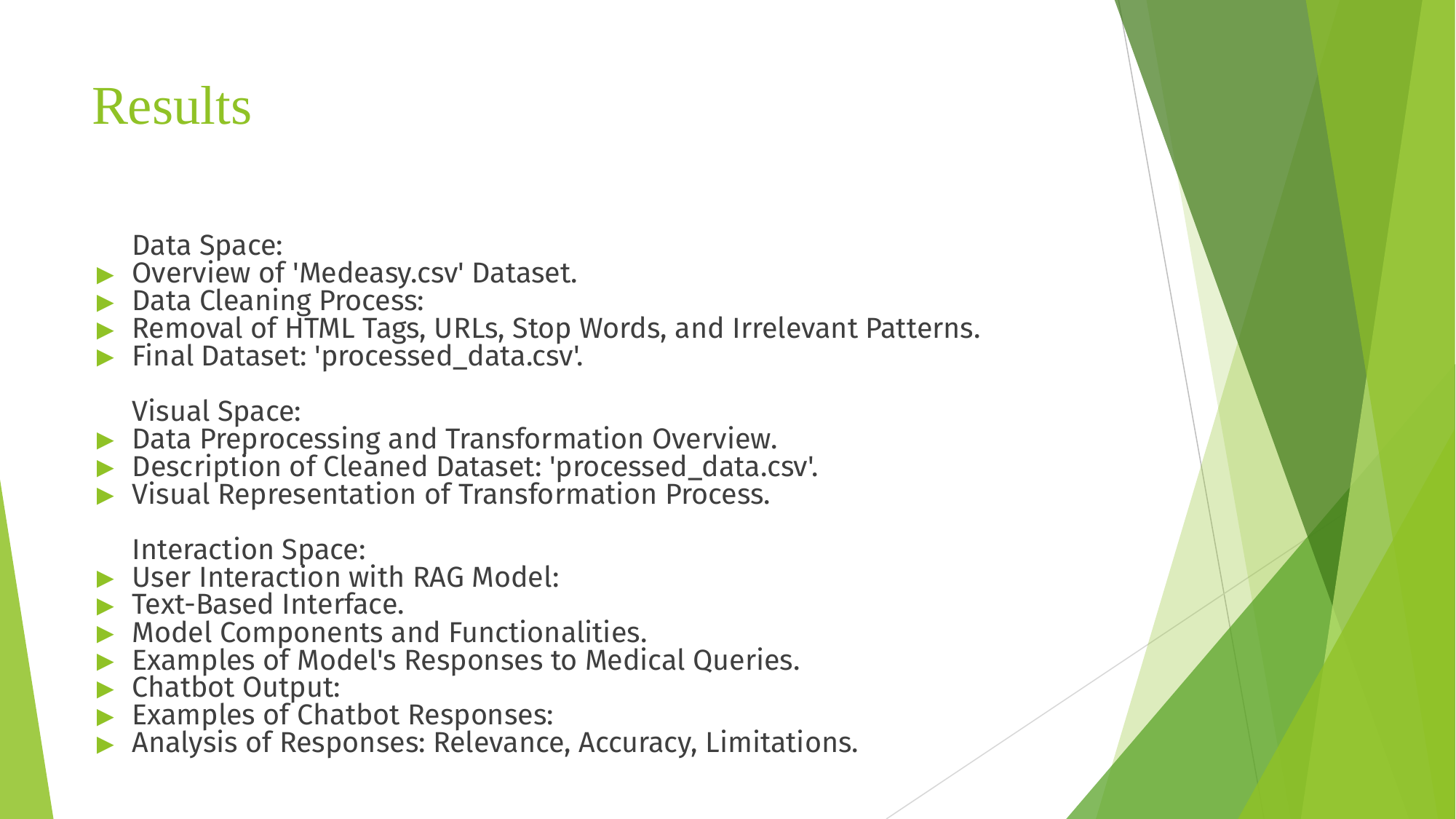

# Results
Data Space:
Overview of 'Medeasy.csv' Dataset.
Data Cleaning Process:
Removal of HTML Tags, URLs, Stop Words, and Irrelevant Patterns.
Final Dataset: 'processed_data.csv'.

Visual Space:
Data Preprocessing and Transformation Overview.
Description of Cleaned Dataset: 'processed_data.csv'.
Visual Representation of Transformation Process.

Interaction Space:
User Interaction with RAG Model:
Text-Based Interface.
Model Components and Functionalities.
Examples of Model's Responses to Medical Queries.
Chatbot Output:
Examples of Chatbot Responses:
Analysis of Responses: Relevance, Accuracy, Limitations.